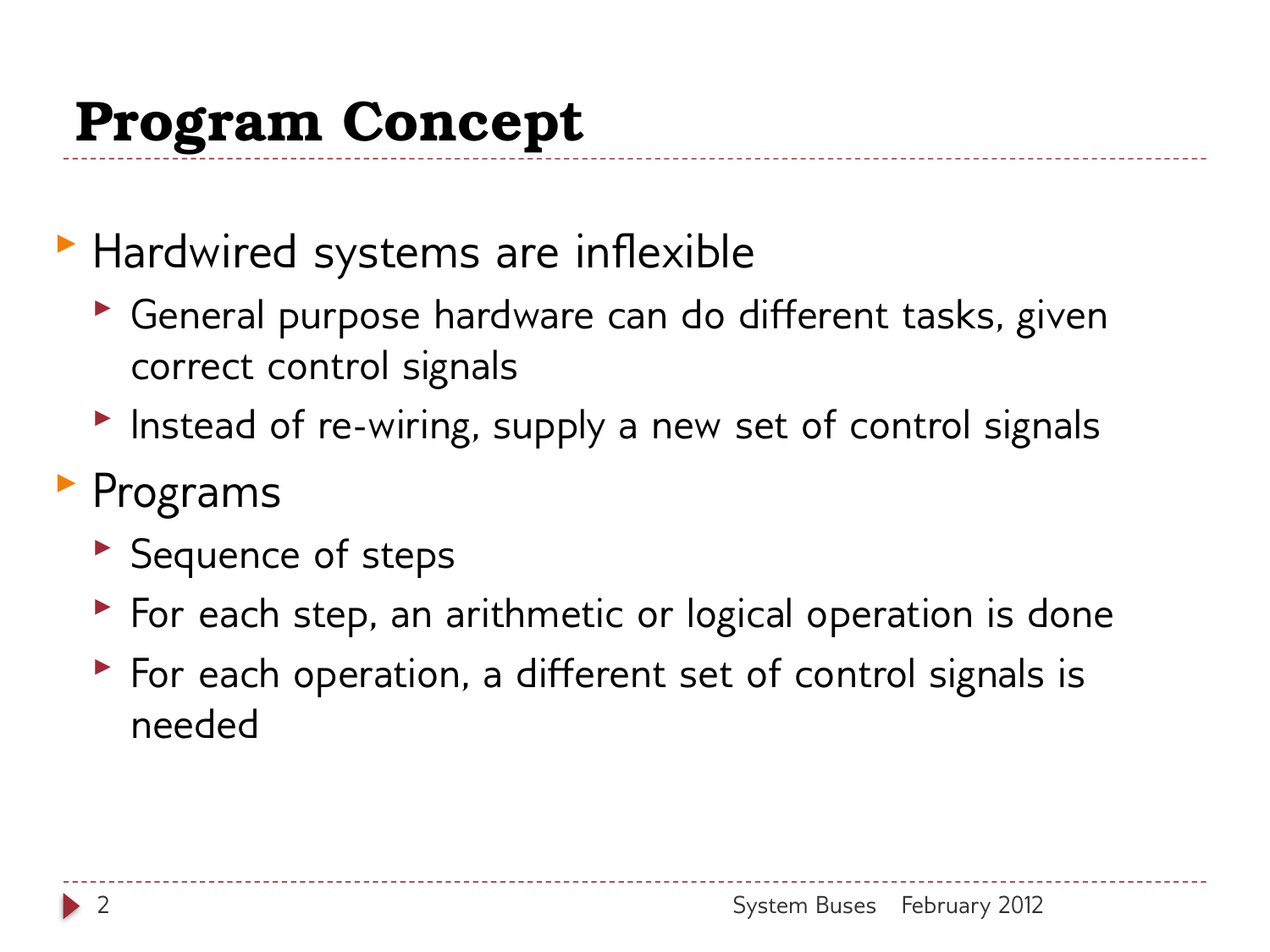

# Program Concept
Hardwired systems are inflexible
General purpose hardware can do different tasks, given correct control signals
Instead of re-wiring, supply a new set of control signals
Programs
Sequence of steps
For each step, an arithmetic or logical operation is done
For each operation, a different set of control signals is needed

2
System Buses
February 2012